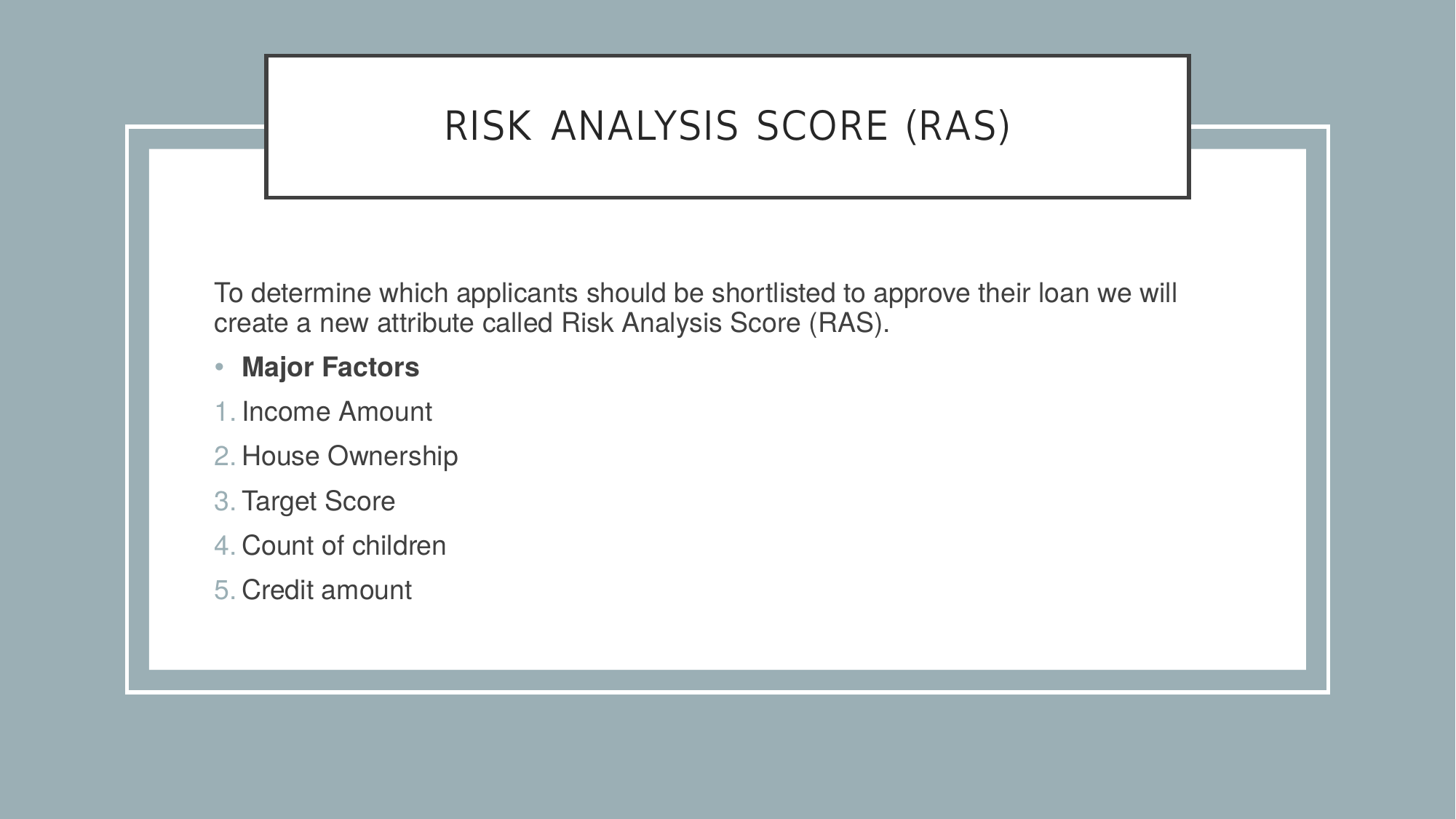

# Risk analysis score (ras)

To determine which applicants should be shortlisted to approve their loan we will create a new attribute called Risk Analysis Score (RAS).
Major Factors
Income Amount
House Ownership
Target Score
Count of children
Credit amount